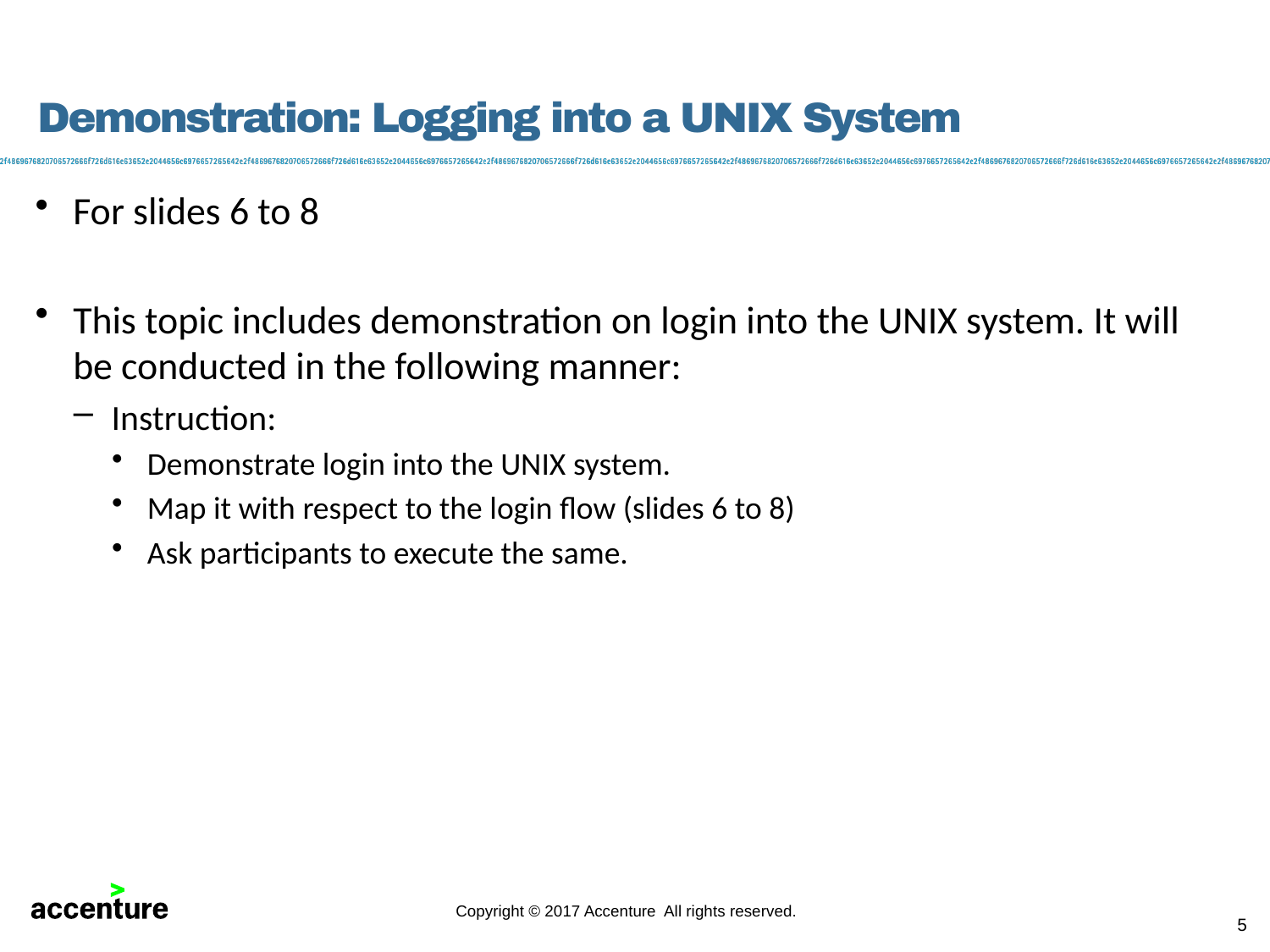

# Demonstration: Logging into a UNIX System
For slides 6 to 8

This topic includes demonstration on login into the UNIX system. It will be conducted in the following manner:
Instruction:
Demonstrate login into the UNIX system.
Map it with respect to the login flow (slides 6 to 8)
Ask participants to execute the same.

5